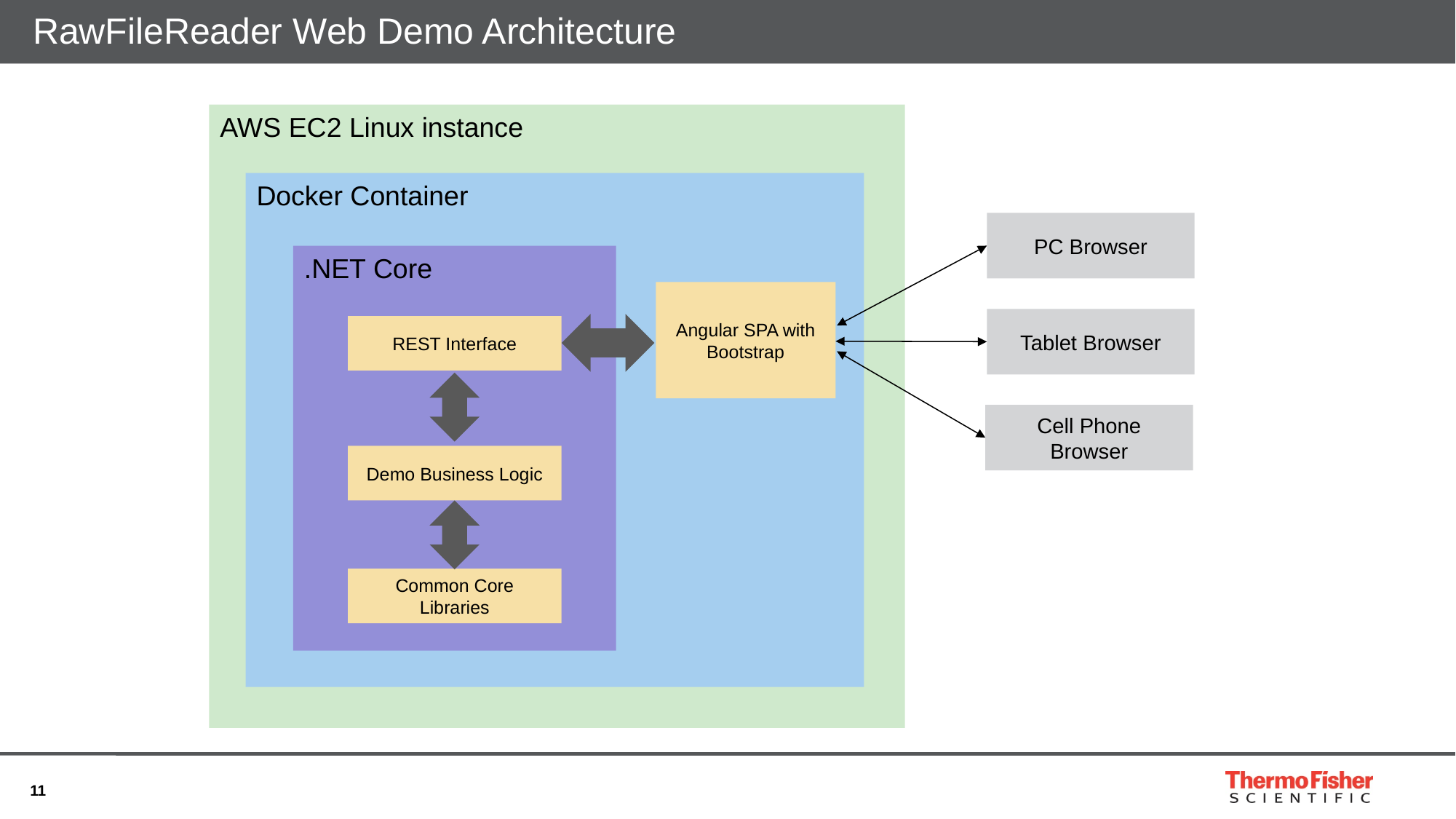

# RawFileReader Web Demo Architecture
AWS EC2 Linux instance
Docker Container
PC Browser
.NET Core
Angular SPA with Bootstrap
Tablet Browser

REST Interface

Cell Phone Browser
Demo Business Logic

Common Core Libraries